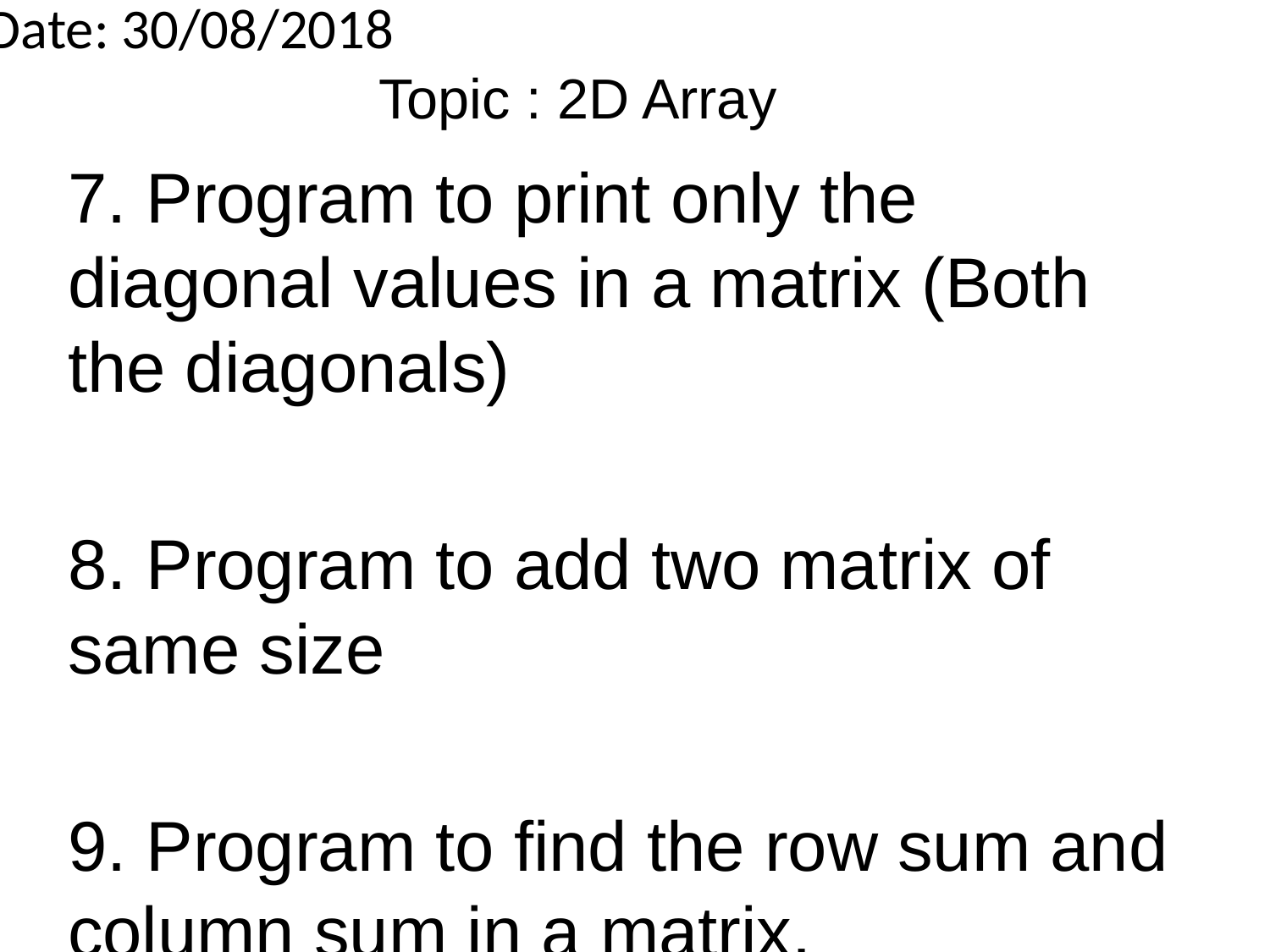

# Date: 30/08/2018
Topic : 2D Array
7. Program to print only the diagonal values in a matrix (Both the diagonals)

8. Program to add two matrix of same size

9. Program to find the row sum and column sum in a matrix.